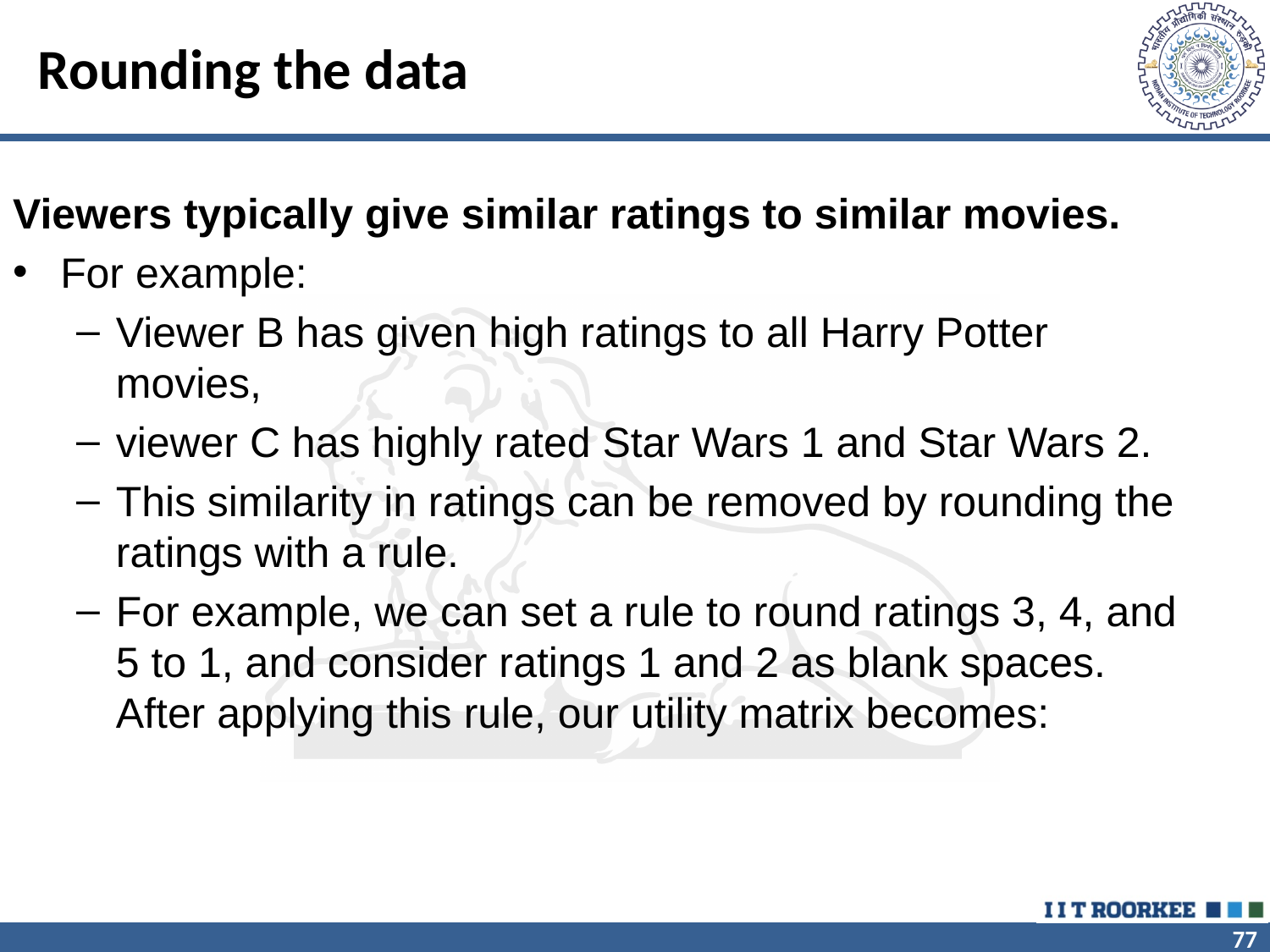

# Rounding the data
Viewers typically give similar ratings to similar movies.
For example:
Viewer B has given high ratings to all Harry Potter movies,
viewer C has highly rated Star Wars 1 and Star Wars 2.
This similarity in ratings can be removed by rounding the ratings with a rule.
For example, we can set a rule to round ratings 3, 4, and 5 to 1, and consider ratings 1 and 2 as blank spaces. After applying this rule, our utility matrix becomes: